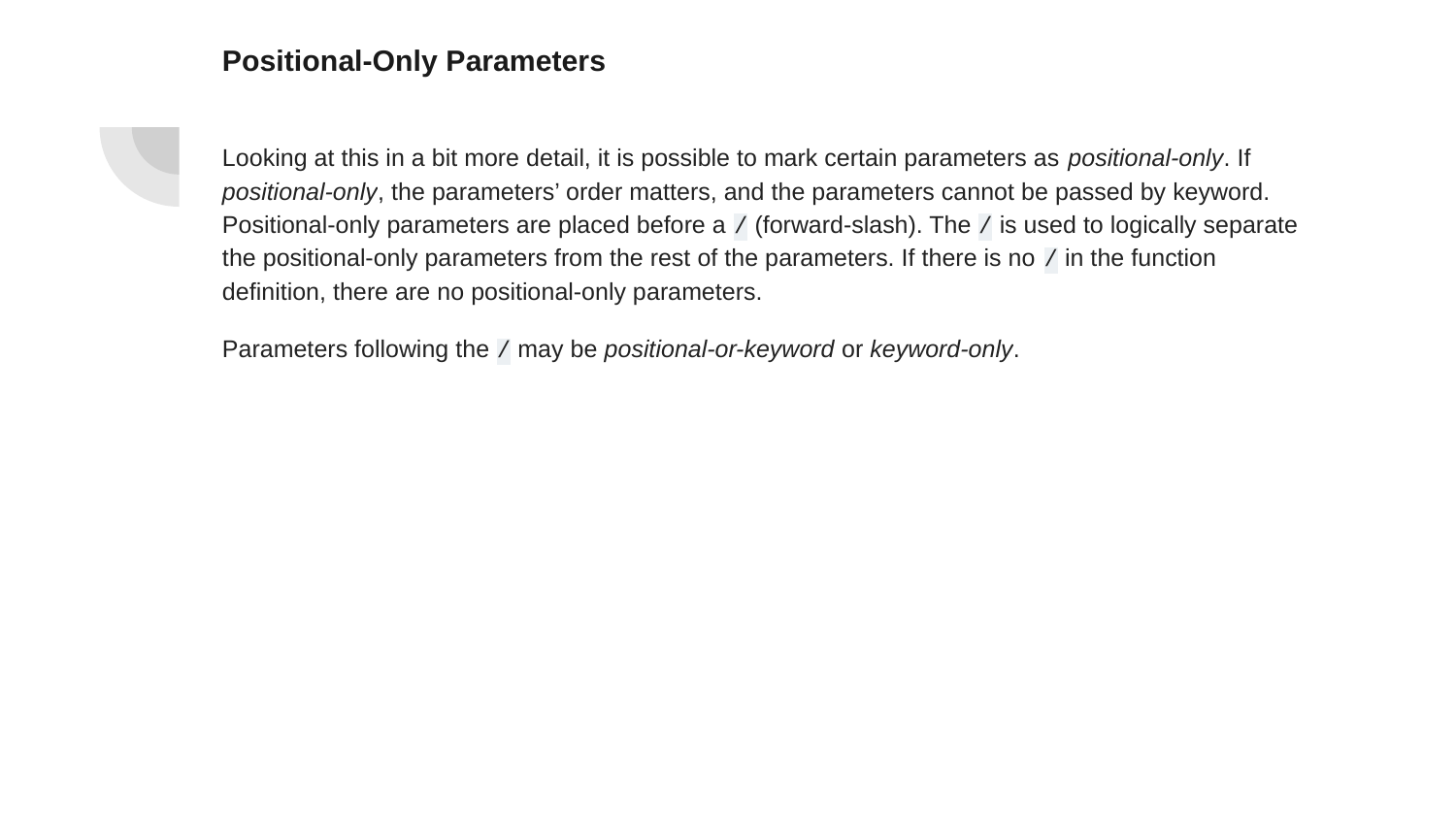

Positional-Only Parameters

Looking at this in a bit more detail, it is possible to mark certain parameters as positional-only. If positional-only, the parameters’ order matters, and the parameters cannot be passed by keyword. Positional-only parameters are placed before a / (forward-slash). The / is used to logically separate the positional-only parameters from the rest of the parameters. If there is no / in the function definition, there are no positional-only parameters.
Parameters following the / may be positional-or-keyword or keyword-only.